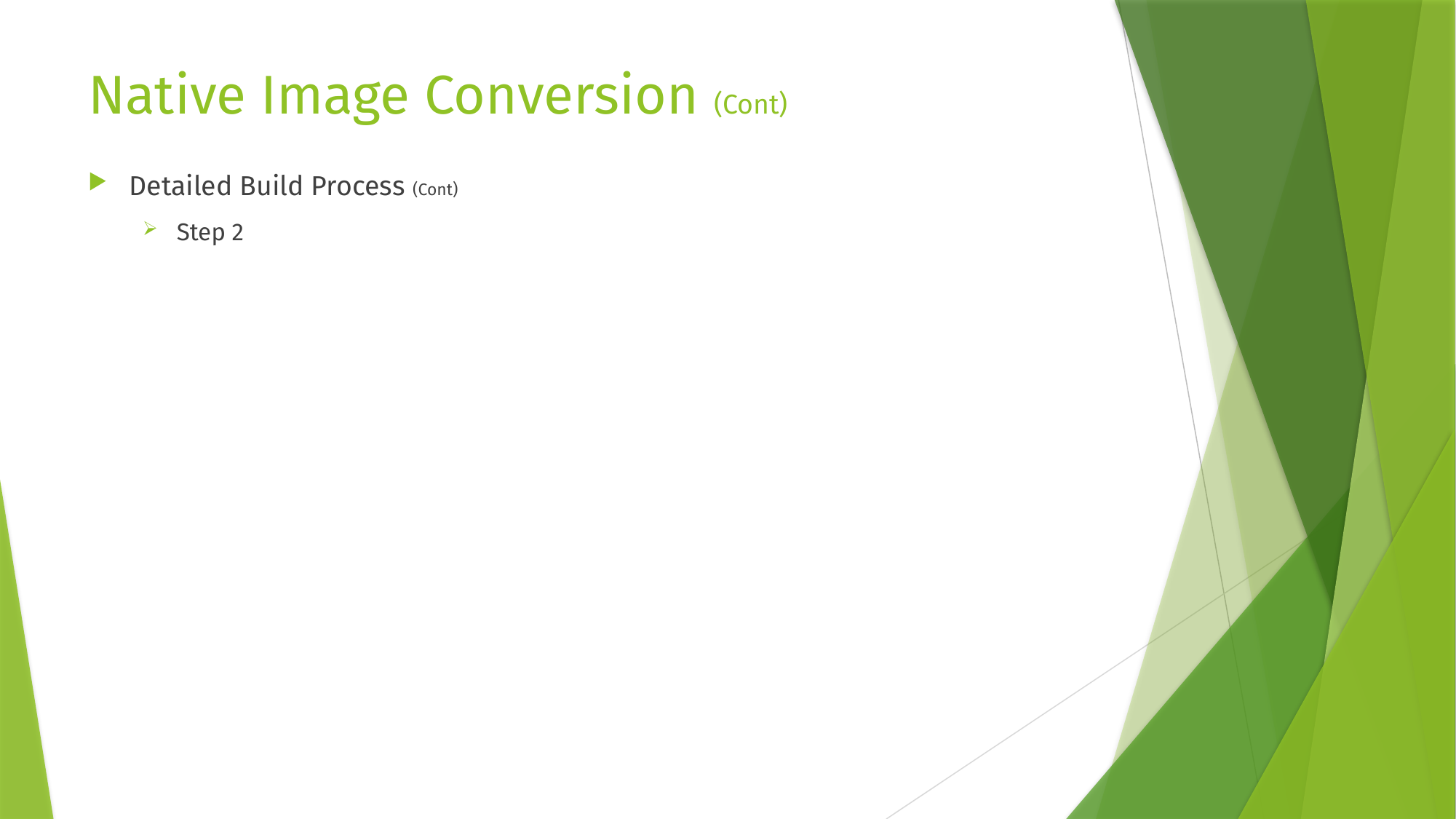

# Native Image Conversion (Cont)
Detailed Build Process (Cont)
Step 2